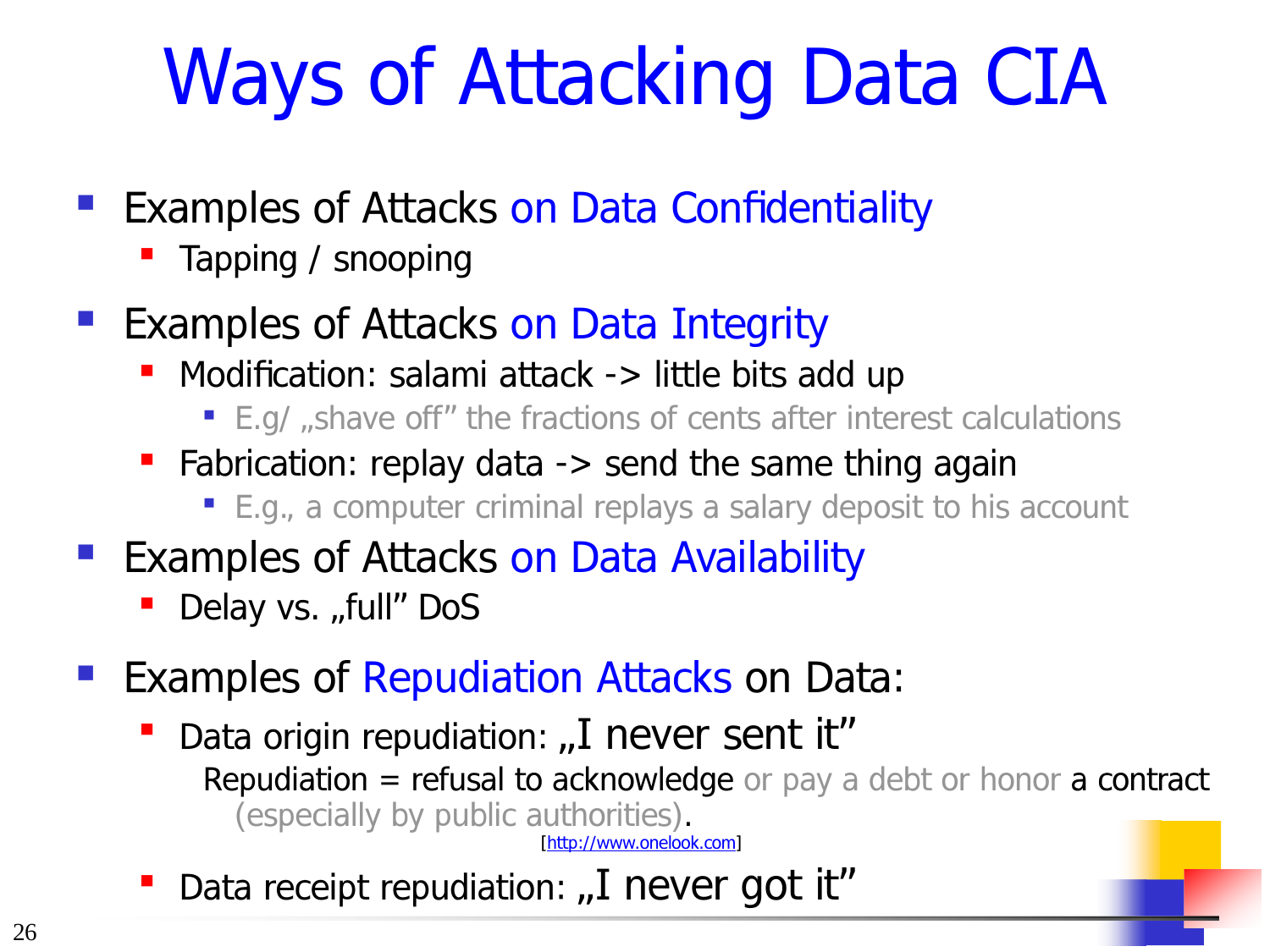

# Ways of Attacking Data CIA
Examples of Attacks on Data Confidentiality
Tapping / snooping
Examples of Attacks on Data Integrity
Modification: salami attack -> little bits add up
E.g/ „shave off” the fractions of cents after interest calculations
Fabrication: replay data -> send the same thing again
E.g., a computer criminal replays a salary deposit to his account
Examples of Attacks on Data Availability
Delay vs. „full” DoS
Examples of Repudiation Attacks on Data:
Data origin repudiation: „I never sent it”
Repudiation = refusal to acknowledge or pay a debt or honor a contract
(especially by public authorities).
[http://www.onelook.com]
Data receipt repudiation: „I never got it”
26